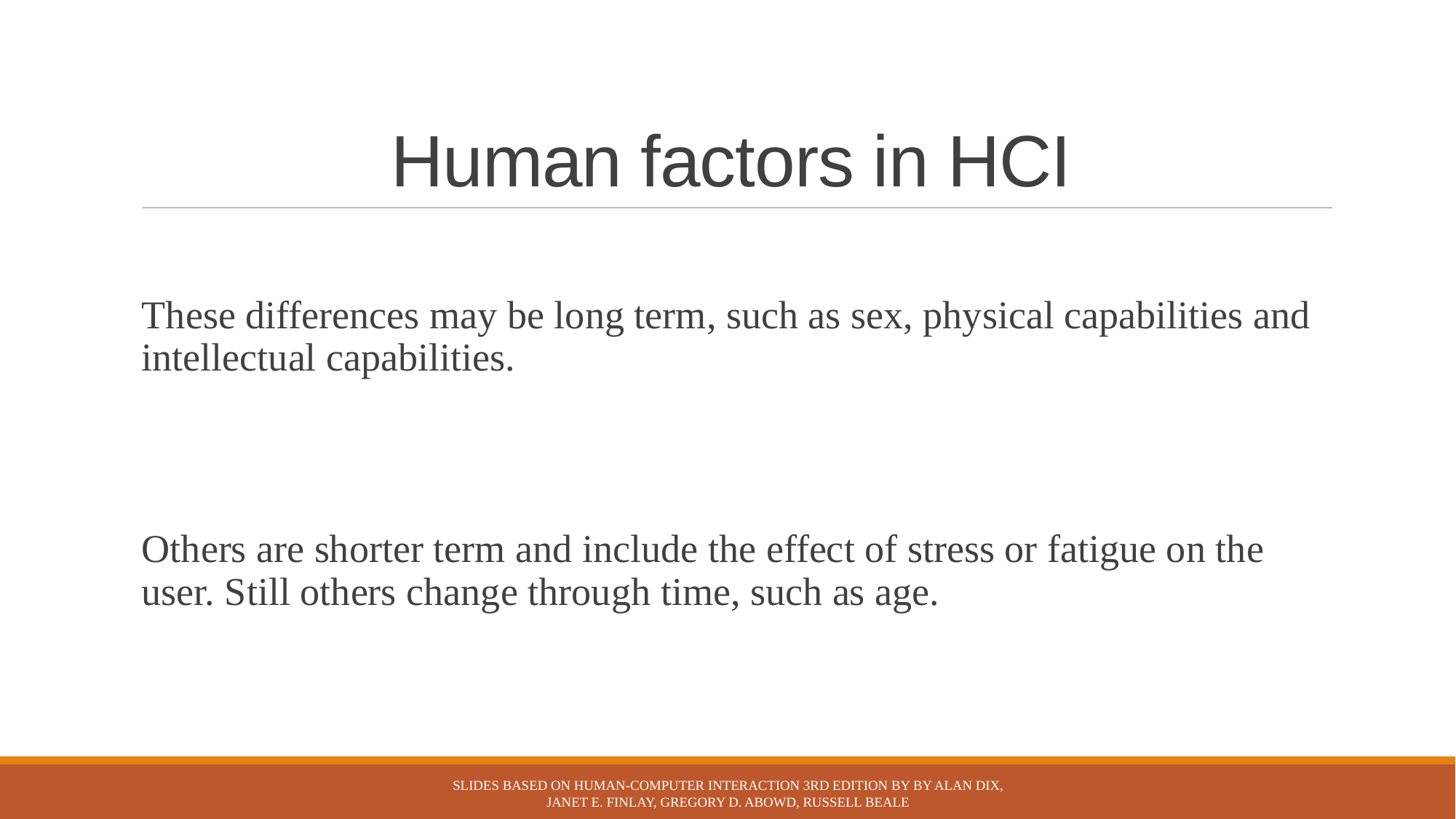

# Human factors in HCI

These differences may be long term, such as sex, physical capabilities and intellectual capabilities.

Others are shorter term and include the effect of stress or fatigue on the user. Still others change through time, such as age.

Slides based on Human-Computer Interaction 3rd Edition by by Alan Dix, Janet E. Finlay, Gregory D. Abowd, Russell Beale